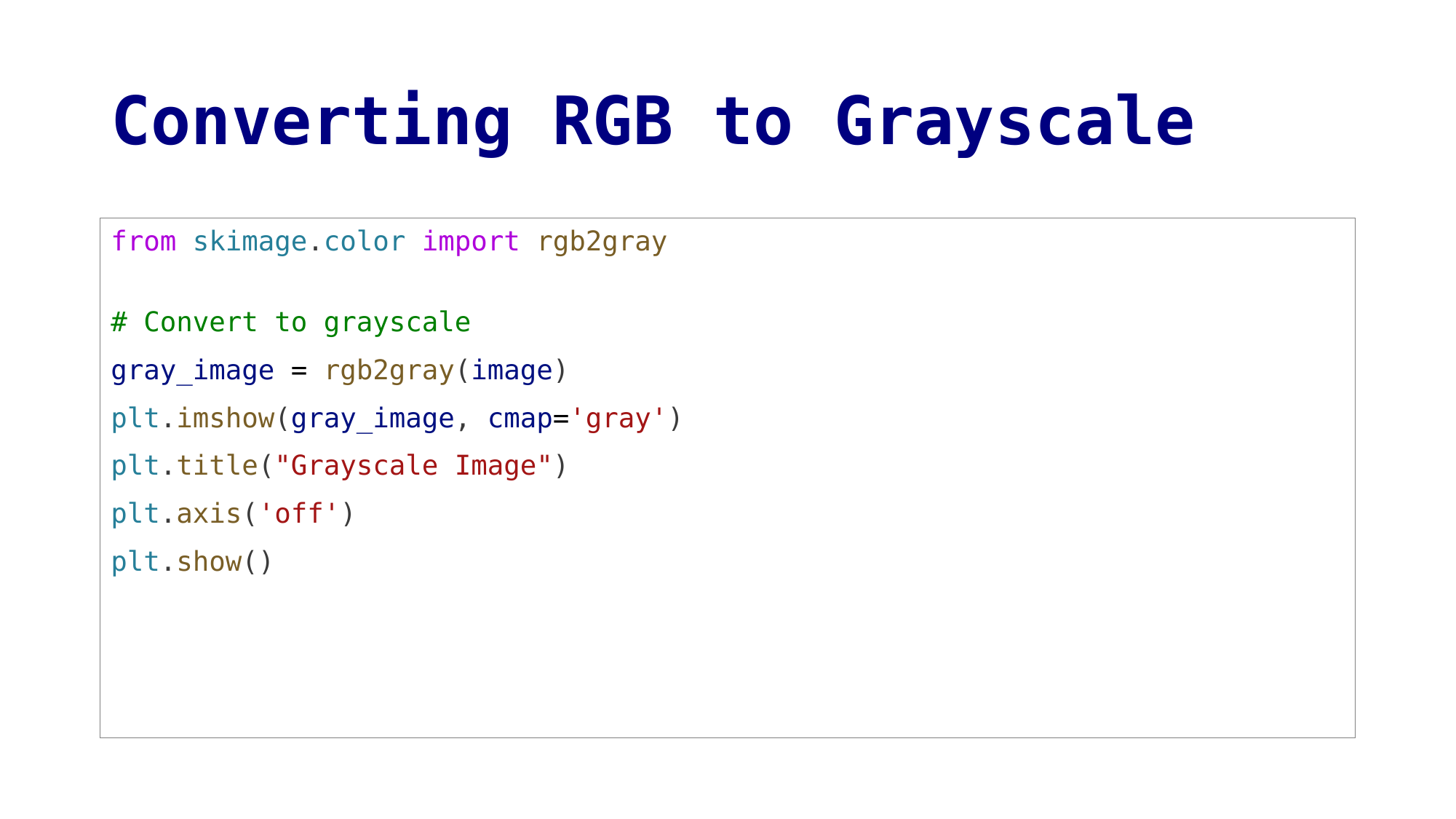

# Converting RGB to Grayscale
from skimage.color import rgb2gray
# Convert to grayscale
gray_image = rgb2gray(image)
plt.imshow(gray_image, cmap='gray')
plt.title("Grayscale Image")
plt.axis('off')
plt.show()